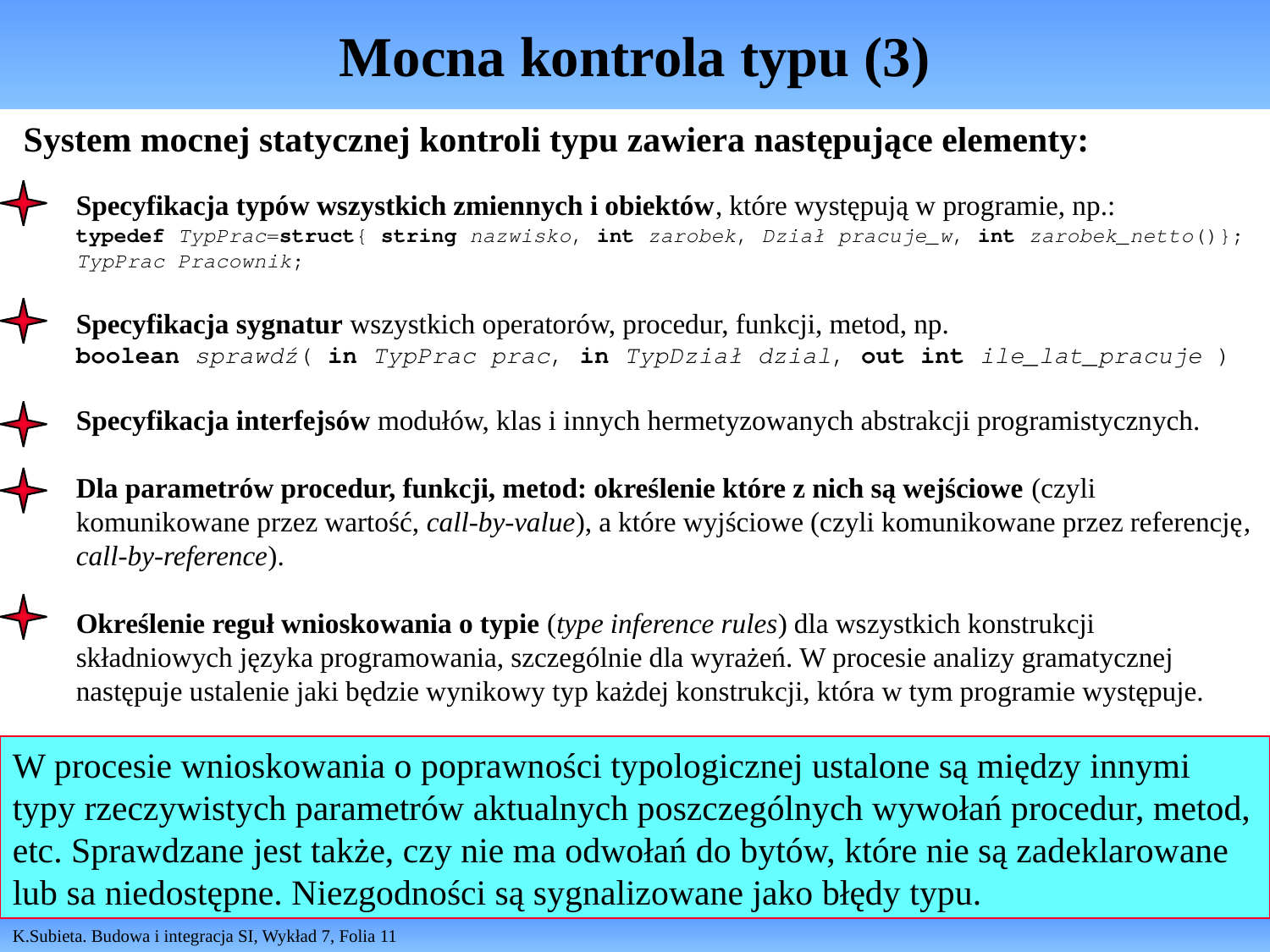

# Mocna kontrola typu (3)
System mocnej statycznej kontroli typu zawiera następujące elementy:

Specyfikacja typów wszystkich zmiennych i obiektów, które występują w programie, np.:
typedef TypPrac=struct{ string nazwisko, int zarobek, Dział pracuje_w, int zarobek_netto()};
TypPrac Pracownik;

Specyfikacja sygnatur wszystkich operatorów, procedur, funkcji, metod, np.
boolean sprawdź( in TypPrac prac, in TypDział dzial, out int ile_lat_pracuje )

Specyfikacja interfejsów modułów, klas i innych hermetyzowanych abstrakcji programistycznych.

Dla parametrów procedur, funkcji, metod: określenie które z nich są wejściowe (czyli komunikowane przez wartość, call-by-value), a które wyjściowe (czyli komunikowane przez referencję, call-by-reference).

Określenie reguł wnioskowania o typie (type inference rules) dla wszystkich konstrukcji składniowych języka programowania, szczególnie dla wyrażeń. W procesie analizy gramatycznej następuje ustalenie jaki będzie wynikowy typ każdej konstrukcji, która w tym programie występuje.

W procesie wnioskowania o poprawności typologicznej ustalone są między innymi typy rzeczywistych parametrów aktualnych poszczególnych wywołań procedur, metod, etc. Sprawdzane jest także, czy nie ma odwołań do bytów, które nie są zadeklarowane lub sa niedostępne. Niezgodności są sygnalizowane jako błędy typu.